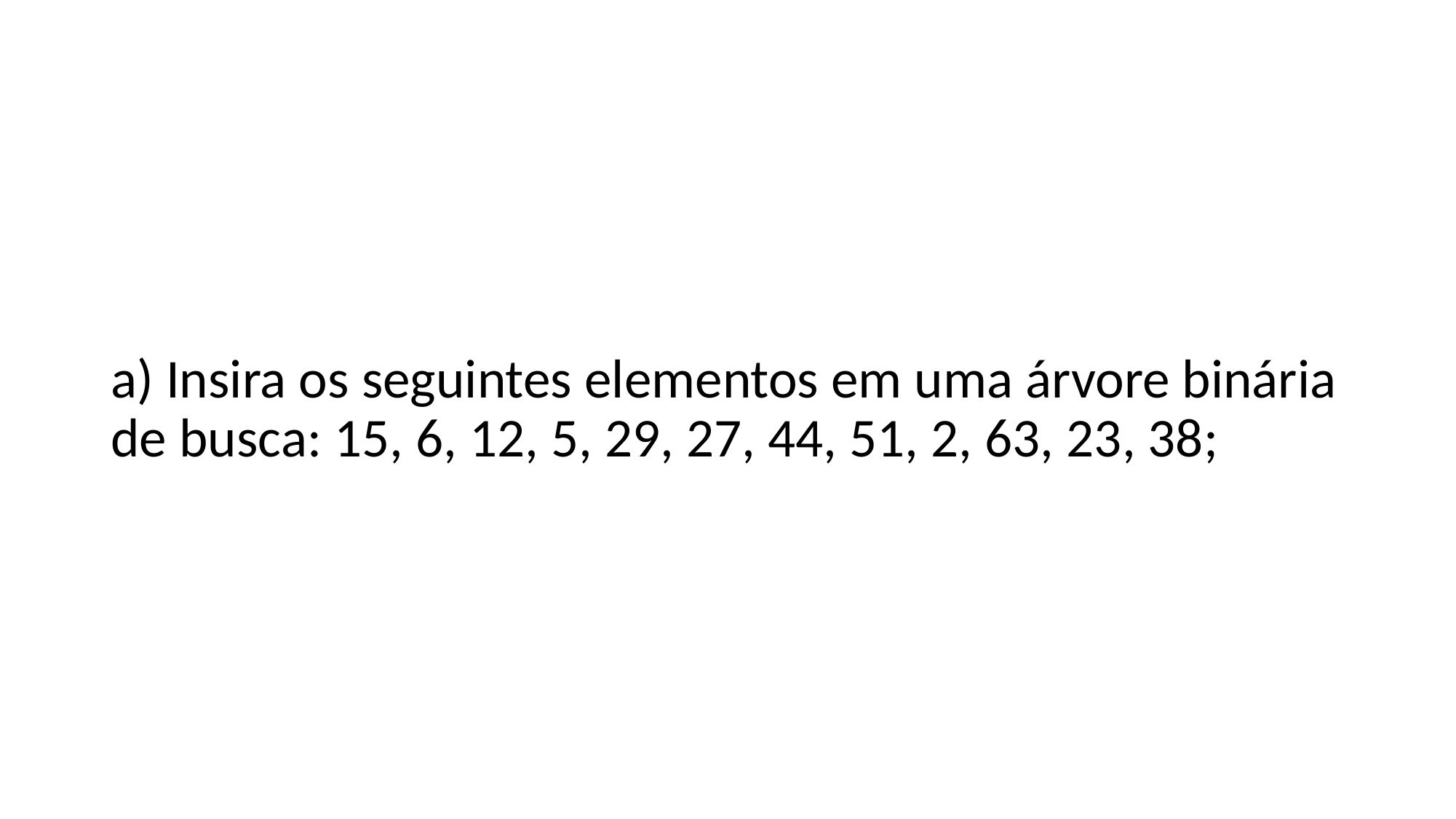

# a) Insira os seguintes elementos em uma árvore binária de busca: 15, 6, 12, 5, 29, 27, 44, 51, 2, 63, 23, 38;